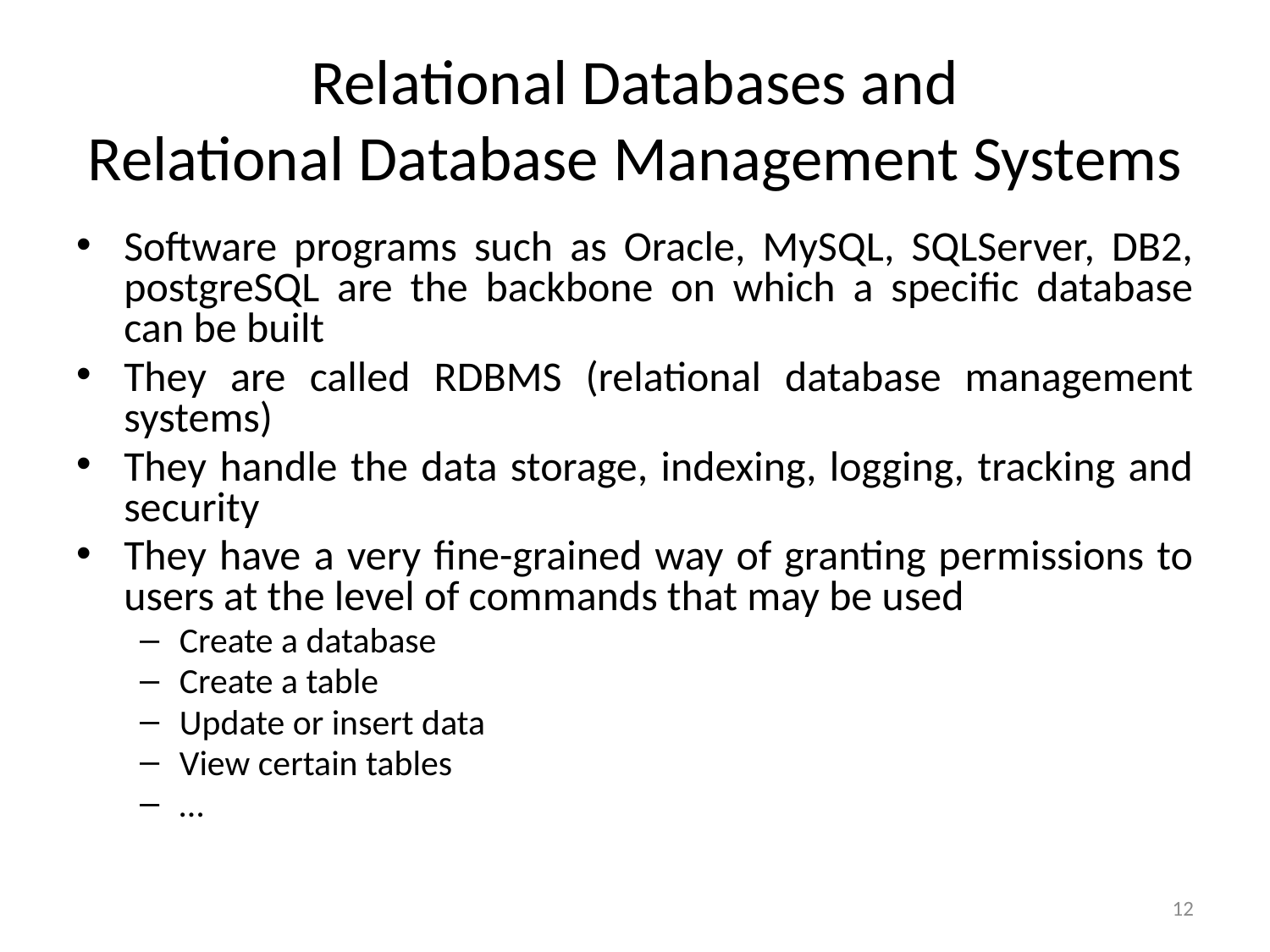

# Relational Databases and Relational Database Management Systems
Software programs such as Oracle, MySQL, SQLServer, DB2, postgreSQL are the backbone on which a specific database can be built
They are called RDBMS (relational database management systems)
They handle the data storage, indexing, logging, tracking and security
They have a very fine-grained way of granting permissions to users at the level of commands that may be used
Create a database
Create a table
Update or insert data
View certain tables
…
12